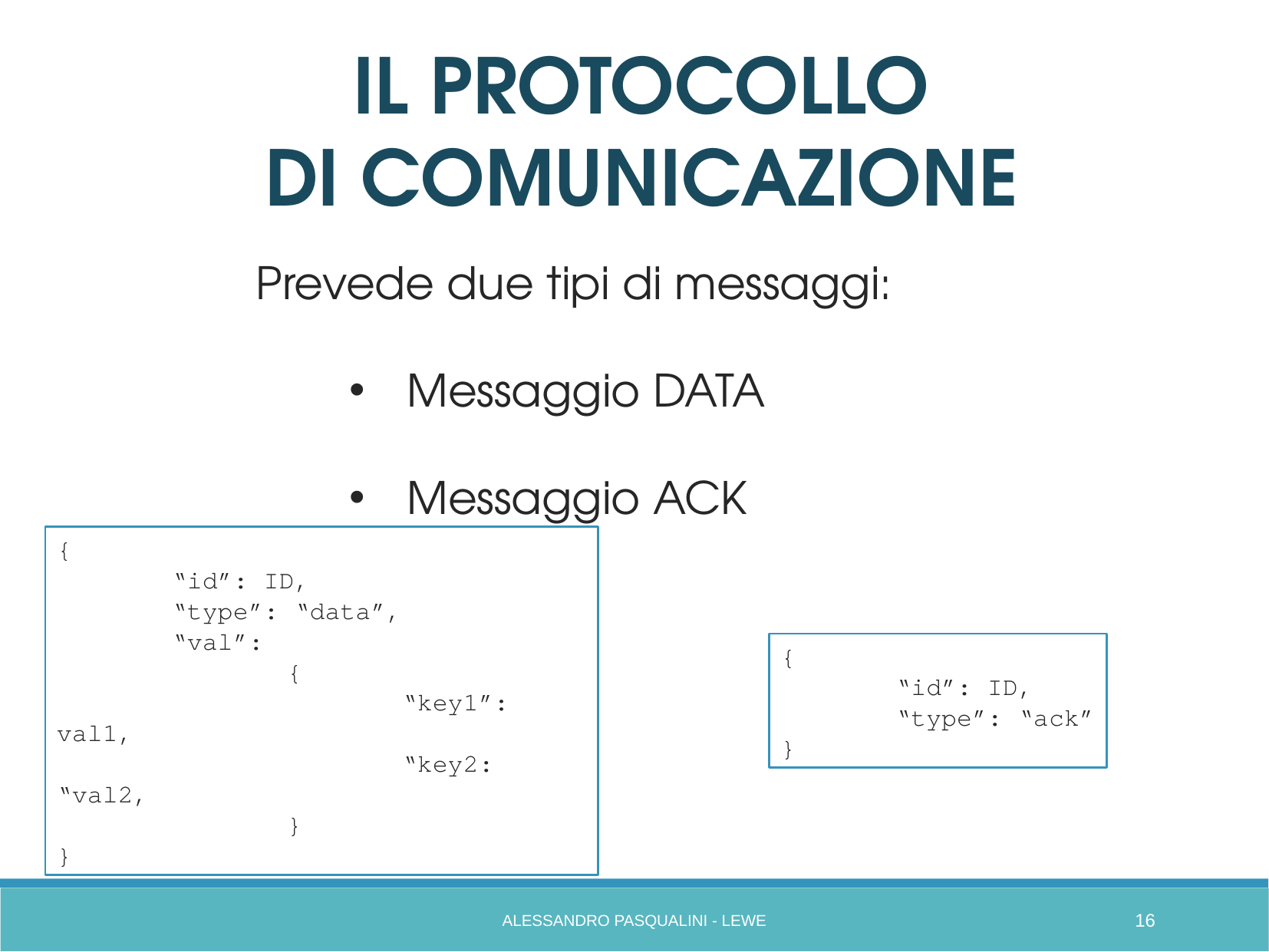

IL PROTOCOLLO
DI COMUNICAZIONE
Prevede due tipi di messaggi:

Messaggio DATA

Messaggio ACK
{
	“id”: ID,
	“type”: “data”,
	“val”:
		{
			“key1”: val1,
			“key2:	“val2,
		}
}
{
	“id”: ID,
	“type”: “ack”
}
Alessandro Pasqualini - LEWE
16